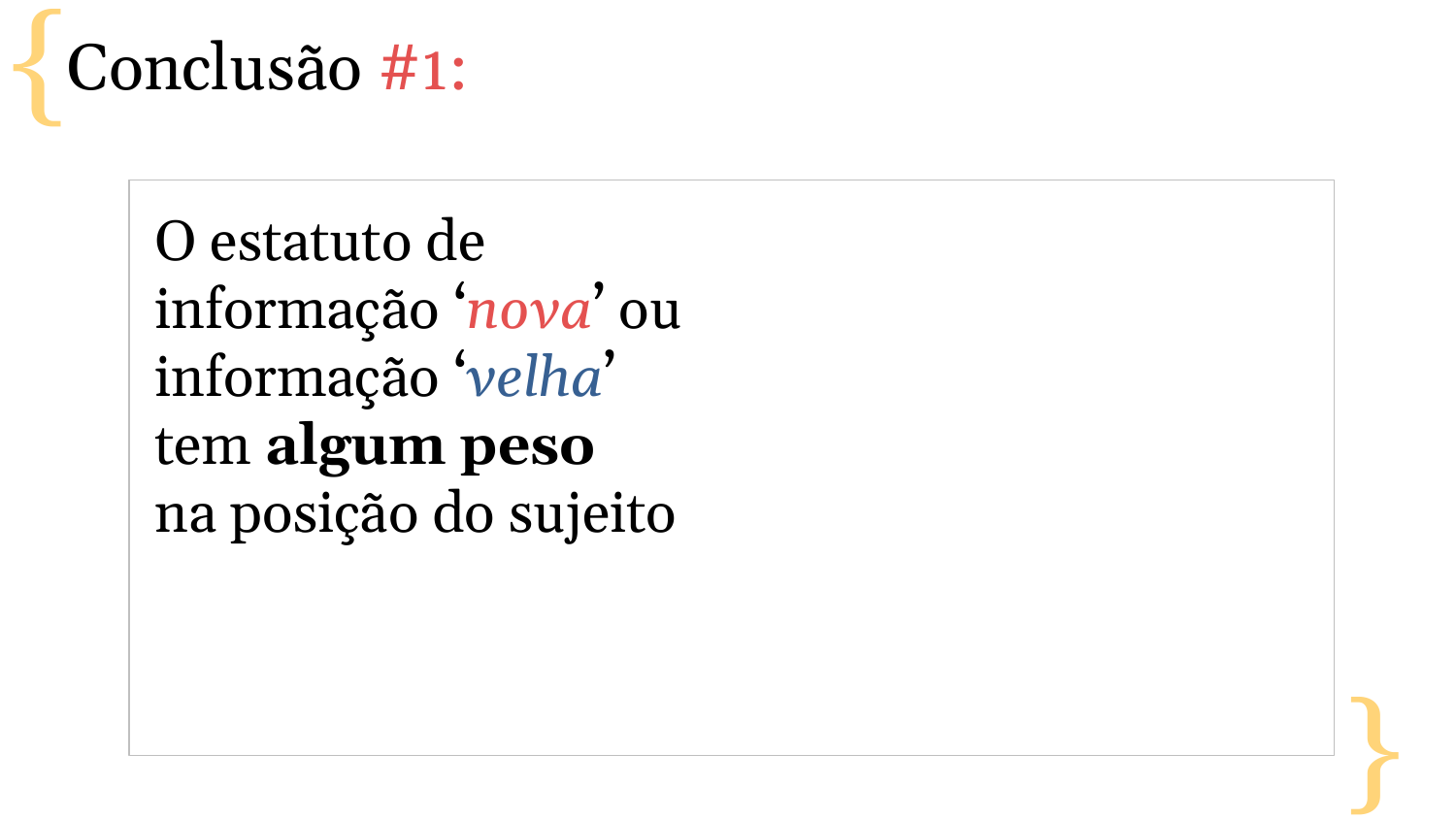

Conclusão #1:

O estatuto de
informação ‘nova’ ou
informação ‘velha’
tem algum peso
na posição do sujeito